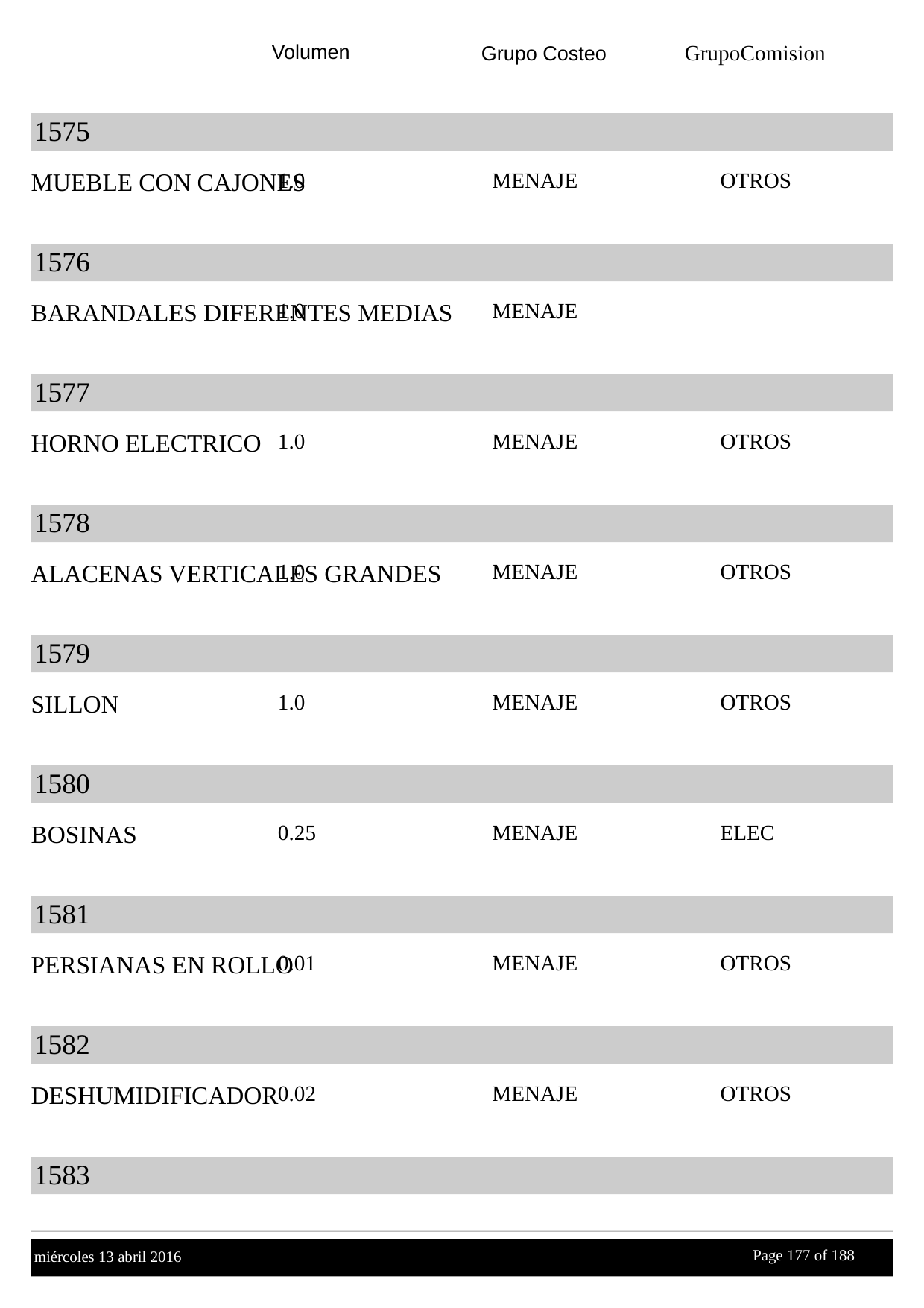

Volumen
GrupoComision
Grupo Costeo

1575
MUEBLE CON CAJONES
1.0
MENAJE
OTROS

1576
BARANDALES DIFERENTES MEDIAS
1.0
MENAJE

1577
HORNO ELECTRICO
1.0
MENAJE
OTROS

1578
ALACENAS VERTICALES GRANDES
1.0
MENAJE
OTROS

1579
SILLON
1.0
MENAJE
OTROS

1580
BOSINAS
0.25
MENAJE
ELEC

1581
PERSIANAS EN ROLLO
0.01
MENAJE
OTROS

1582
DESHUMIDIFICADOR
0.02
MENAJE
OTROS

1583

Page 177 of
 188
miércoles 13 abril 2016